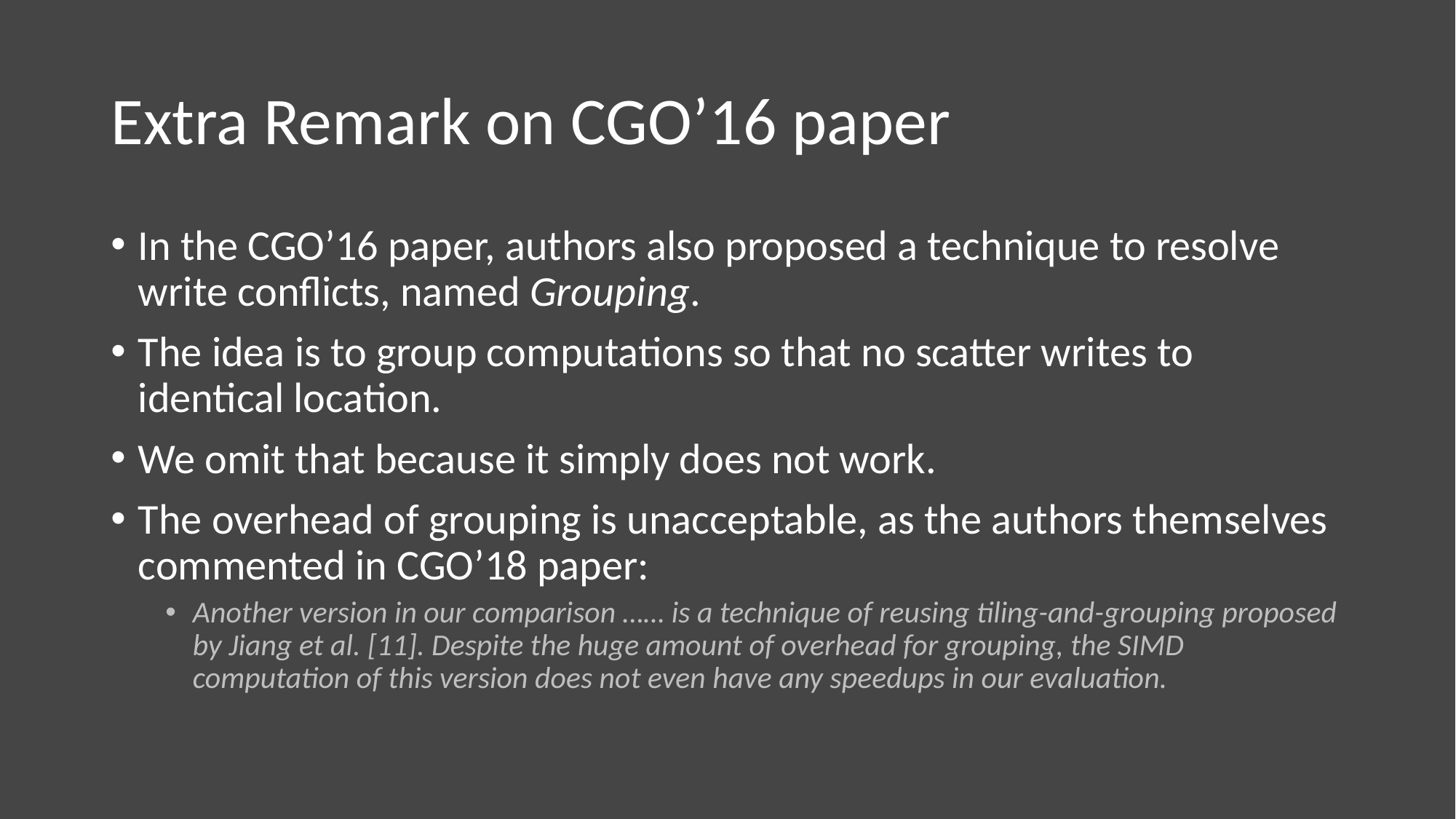

# Extra Remark on CGO’16 paper
In the CGO’16 paper, authors also proposed a technique to resolve write conflicts, named Grouping.
The idea is to group computations so that no scatter writes to identical location.
We omit that because it simply does not work.
The overhead of grouping is unacceptable, as the authors themselves commented in CGO’18 paper:
Another version in our comparison …… is a technique of reusing tiling-and-grouping proposed by Jiang et al. [11]. Despite the huge amount of overhead for grouping, the SIMD computation of this version does not even have any speedups in our evaluation.